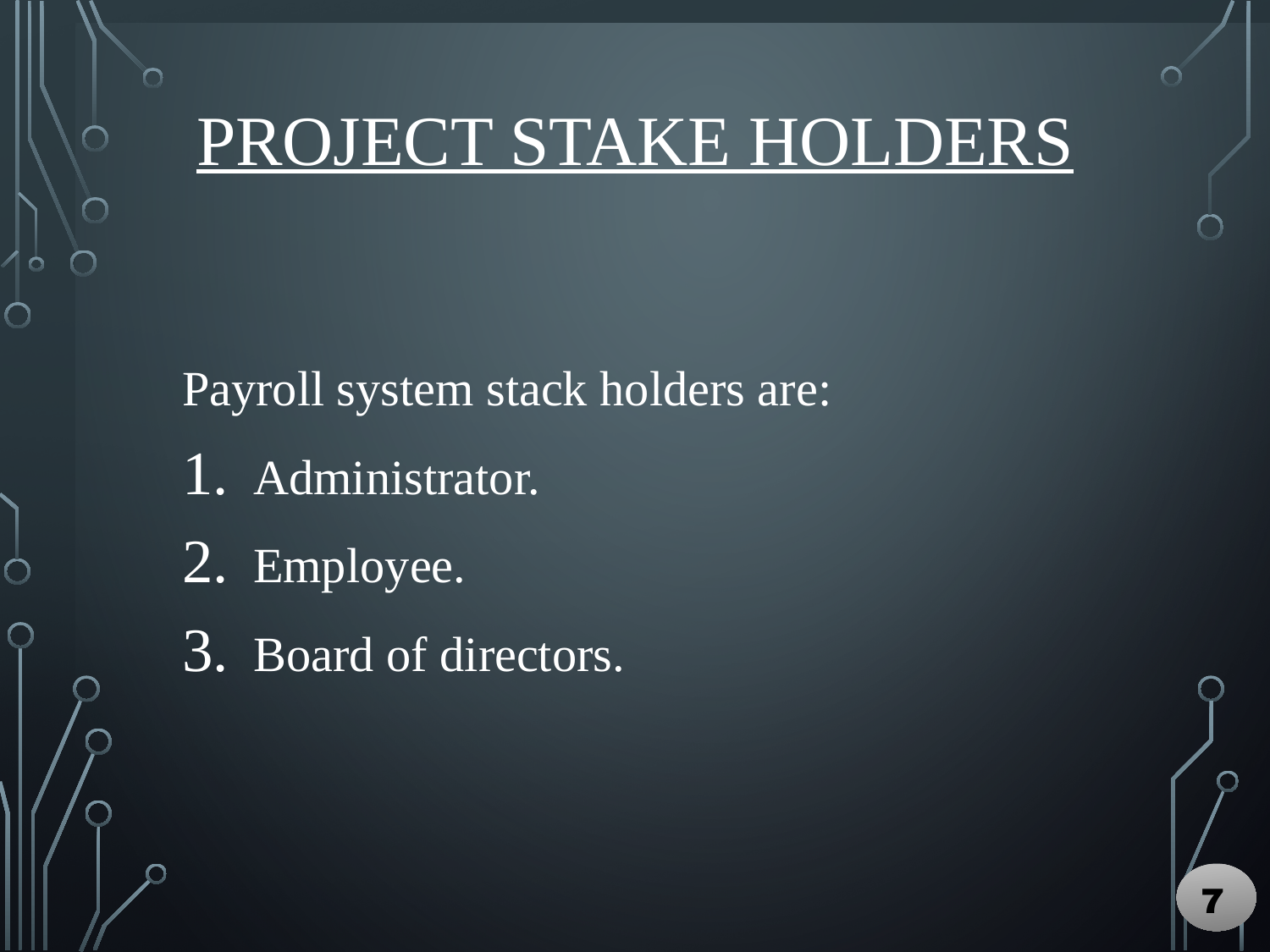

# Project Stake Holders
Payroll system stack holders are:
Administrator.
Employee.
Board of directors.
7